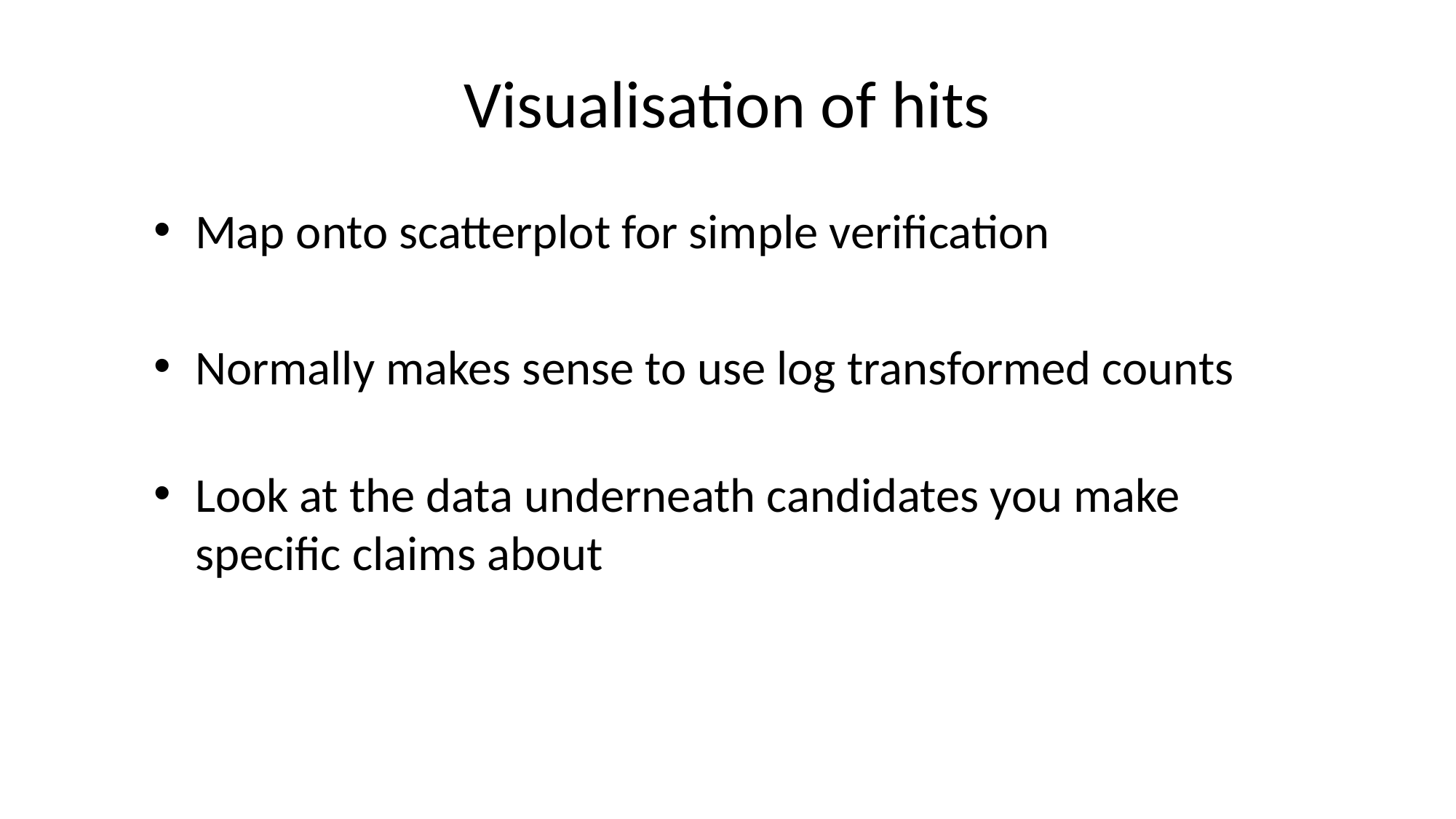

# Visualisation of hits
Map onto scatterplot for simple verification

Normally makes sense to use log transformed counts

Look at the data underneath candidates you make specific claims about